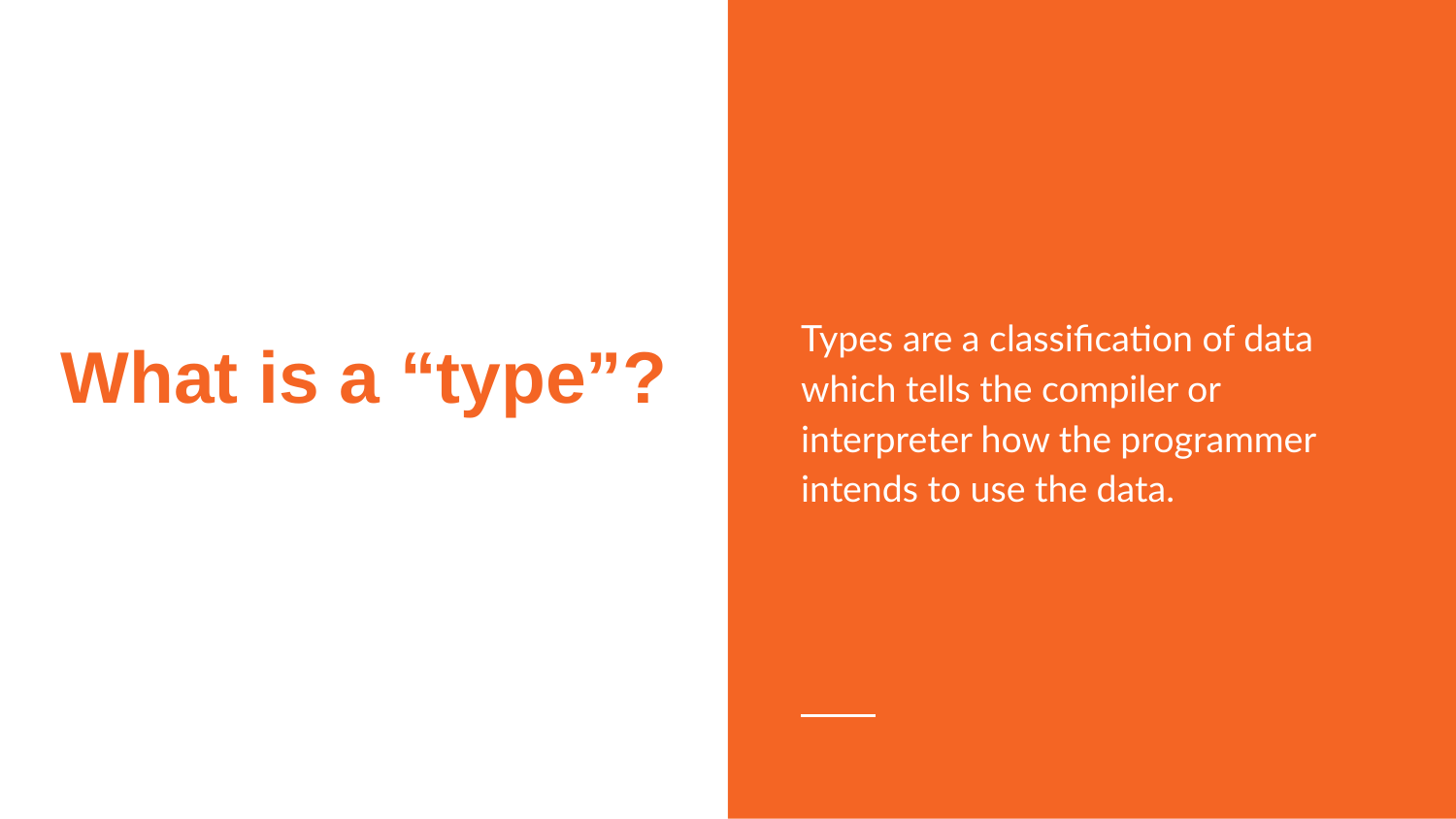

Types are a classification of data which tells the compiler or interpreter how the programmer intends to use the data.
# What is a “type”?